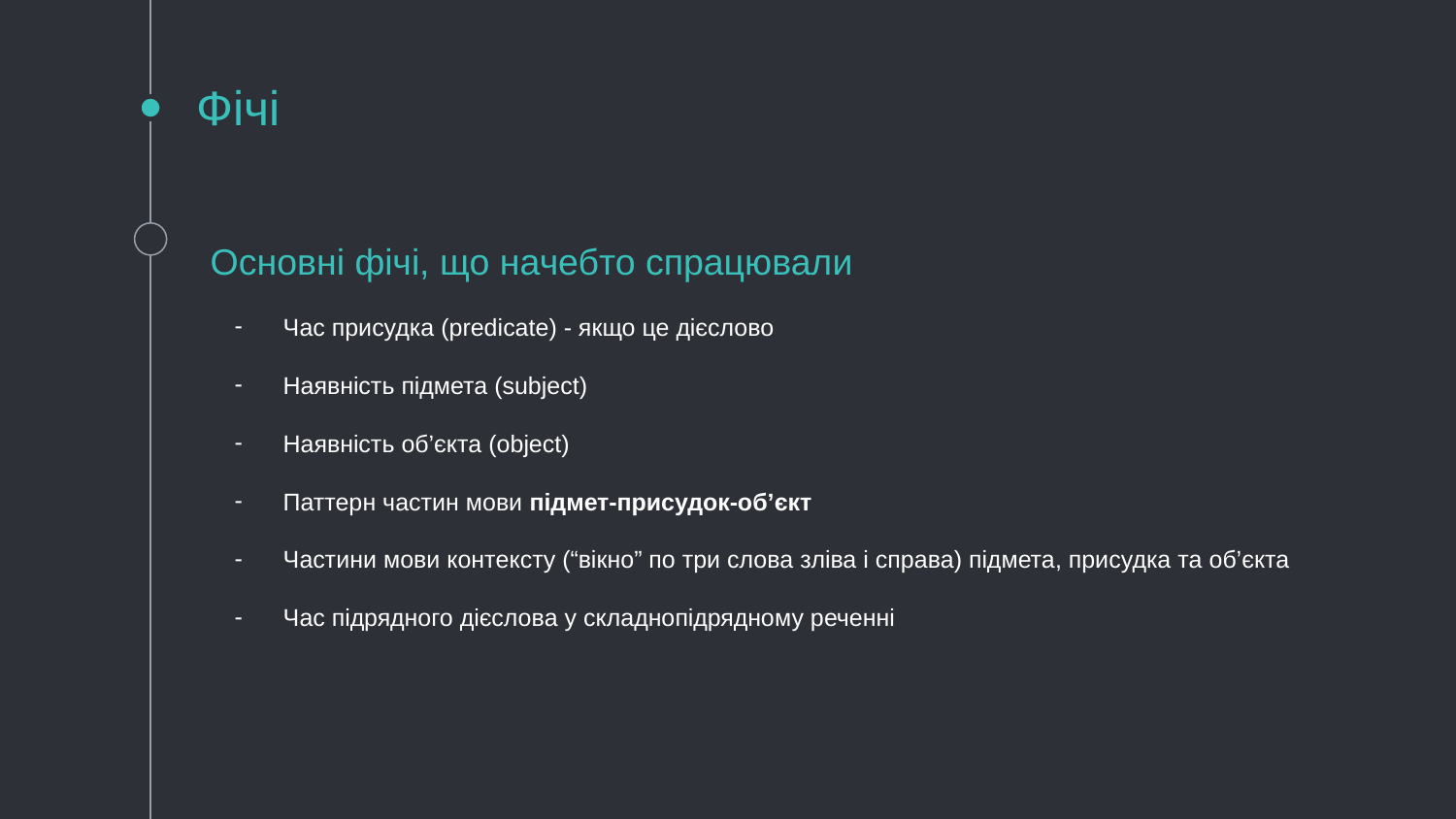

# Фічі
Основні фічі, що начебто спрацювали
Час присудка (predicate) - якщо це дієслово
Наявність підмета (subject)
Наявність об’єкта (object)
Паттерн частин мови підмет-присудок-об’єкт
Частини мови контексту (“вікно” по три слова зліва і справа) підмета, присудка та об’єкта
Час підрядного дієслова у складнопідрядному реченні